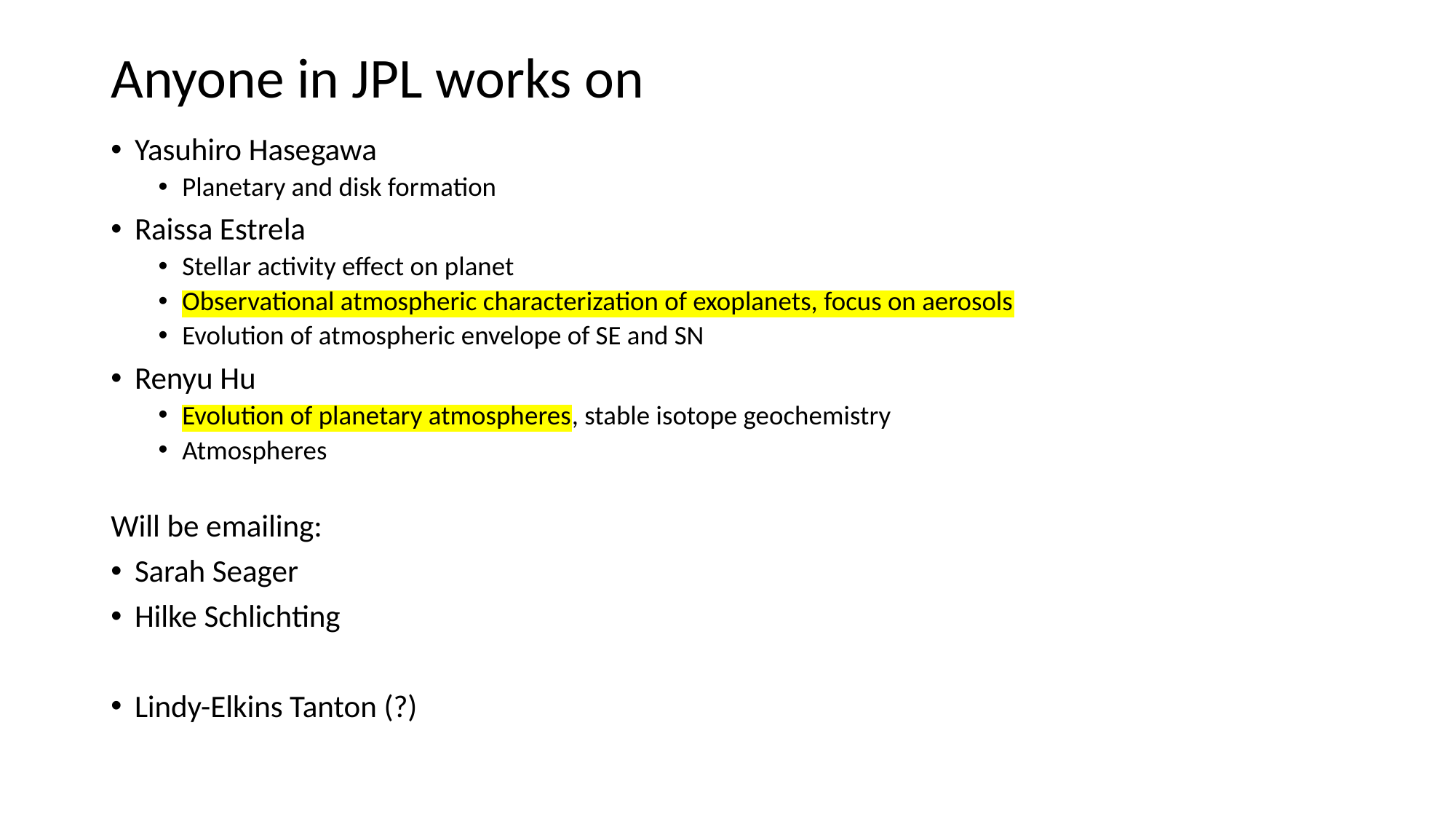

Anyone in JPL works on
Yasuhiro Hasegawa
Planetary and disk formation
Raissa Estrela
Stellar activity effect on planet
Observational atmospheric characterization of exoplanets, focus on aerosols
Evolution of atmospheric envelope of SE and SN
Renyu Hu
Evolution of planetary atmospheres, stable isotope geochemistry
Atmospheres
Will be emailing:
Sarah Seager
Hilke Schlichting

Lindy-Elkins Tanton (?)